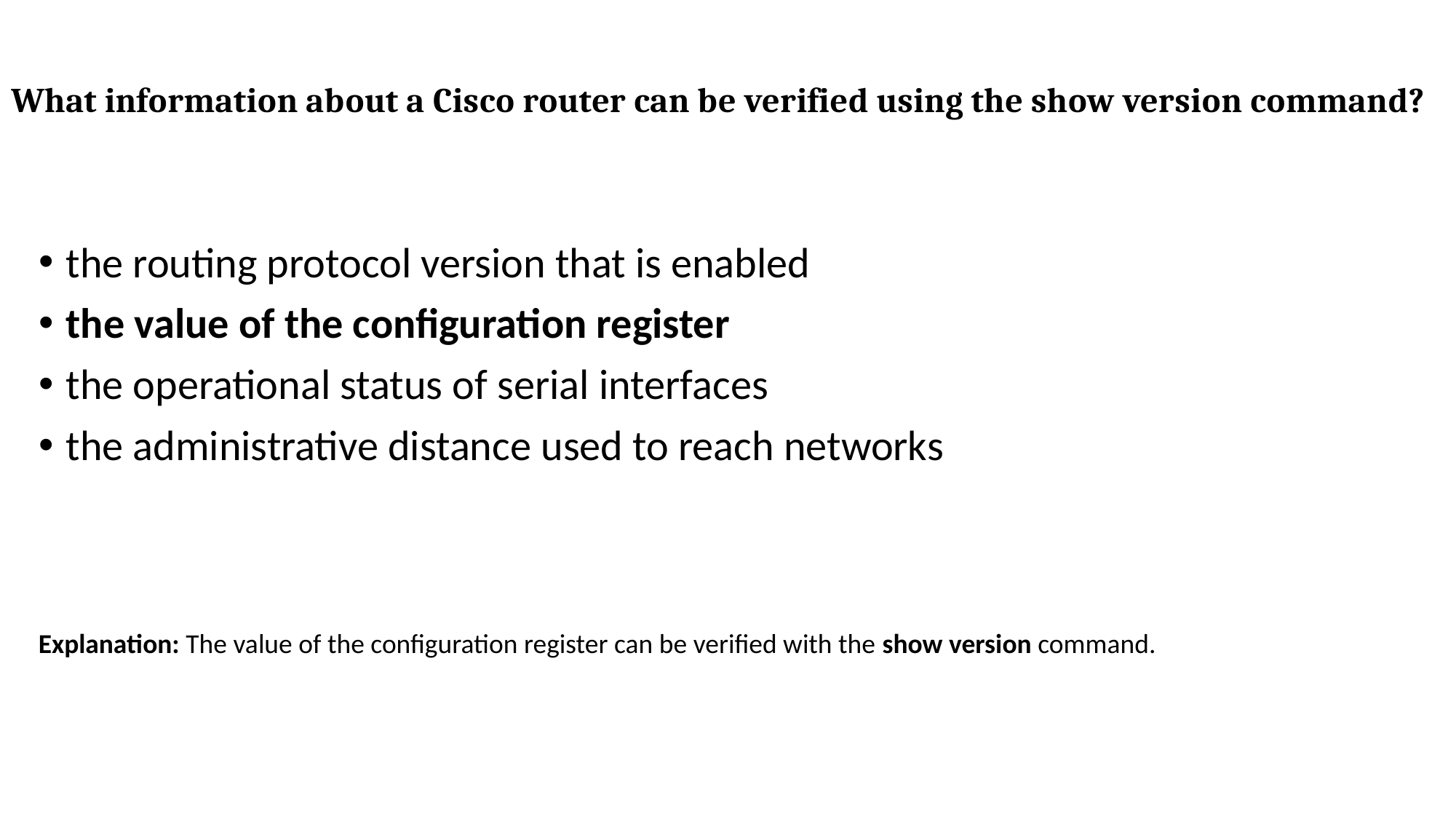

# What information about a Cisco router can be verified using the show version command?
the routing protocol version that is enabled
the value of the configuration register
the operational status of serial interfaces
the administrative distance used to reach networks
Explanation: The value of the configuration register can be verified with the show version command.